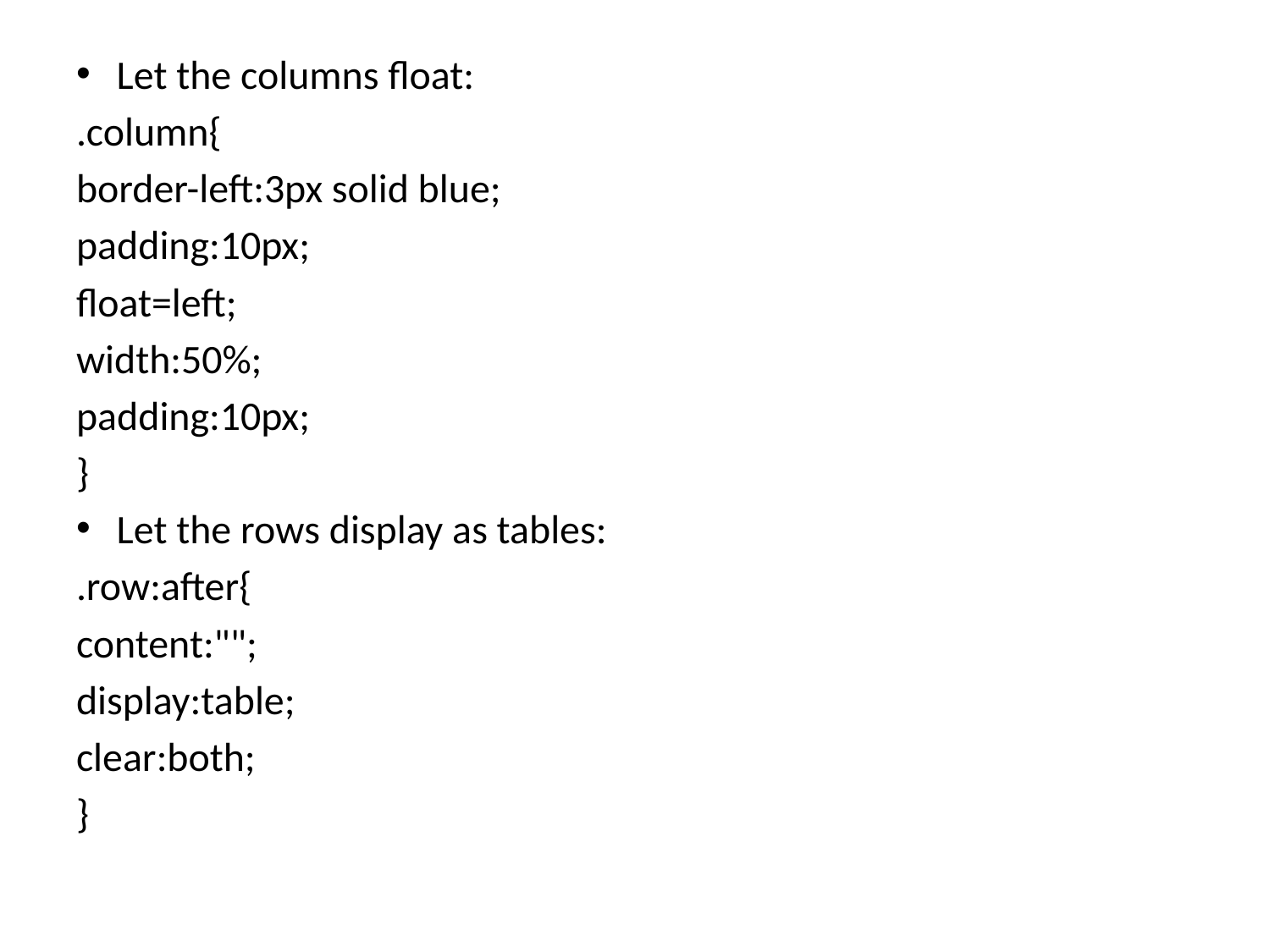

Let the columns float:
.column{
border-left:3px solid blue;
padding:10px;
float=left;
width:50%;
padding:10px;
}
Let the rows display as tables:
.row:after{
content:"";
display:table;
clear:both;
}